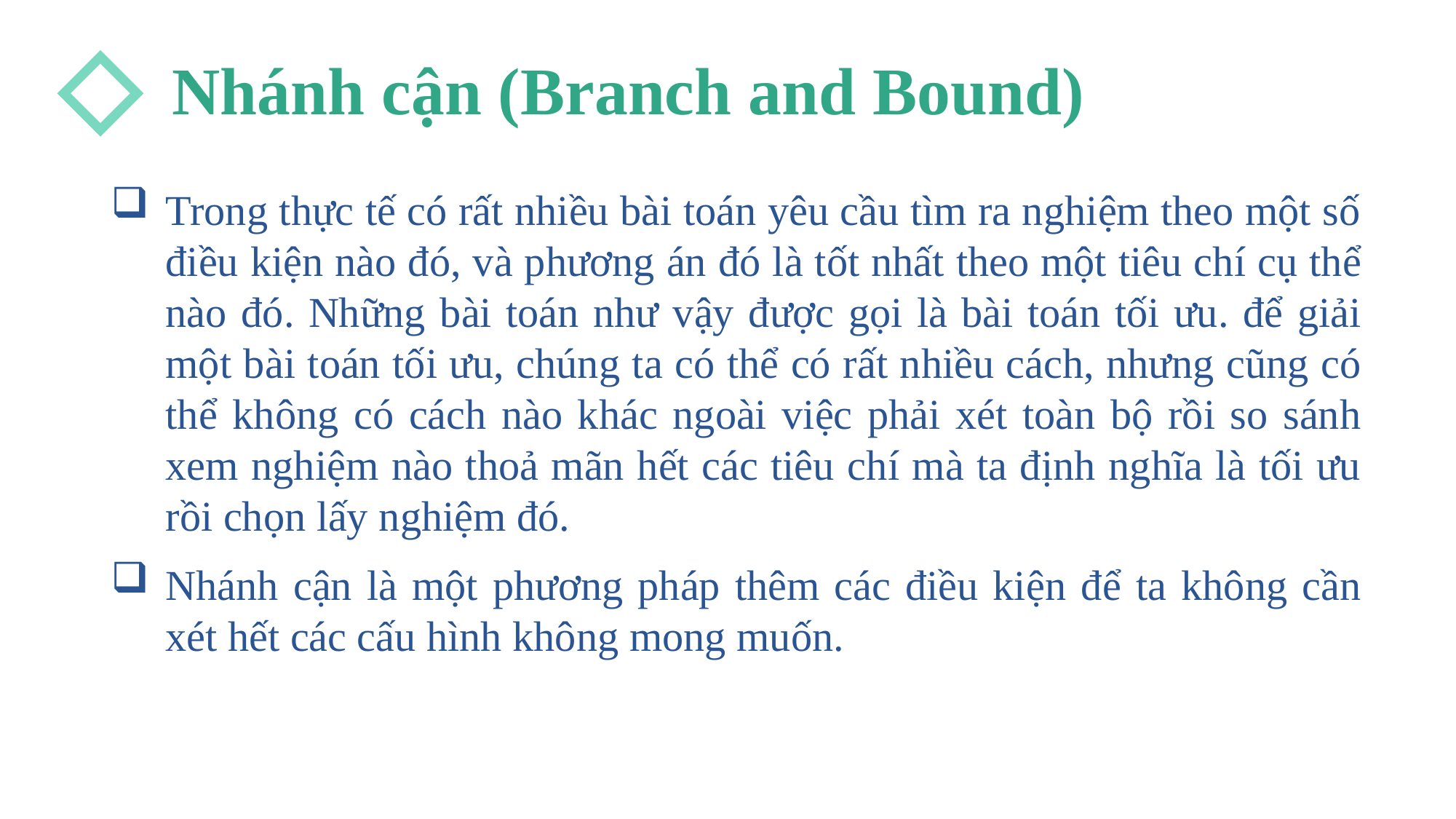

Nhánh cận (Branch and Bound)

Trong thực tế có rất nhiều bài toán yêu cầu tìm ra nghiệm theo một số điều kiện nào đó, và phương án đó là tốt nhất theo một tiêu chí cụ thể nào đó. Những bài toán như vậy được gọi là bài toán tối ưu. để giải một bài toán tối ưu, chúng ta có thể có rất nhiều cách, nhưng cũng có thể không có cách nào khác ngoài việc phải xét toàn bộ rồi so sánh xem nghiệm nào thoả mãn hết các tiêu chí mà ta định nghĩa là tối ưu rồi chọn lấy nghiệm đó.
Nhánh cận là một phương pháp thêm các điều kiện để ta không cần xét hết các cấu hình không mong muốn.